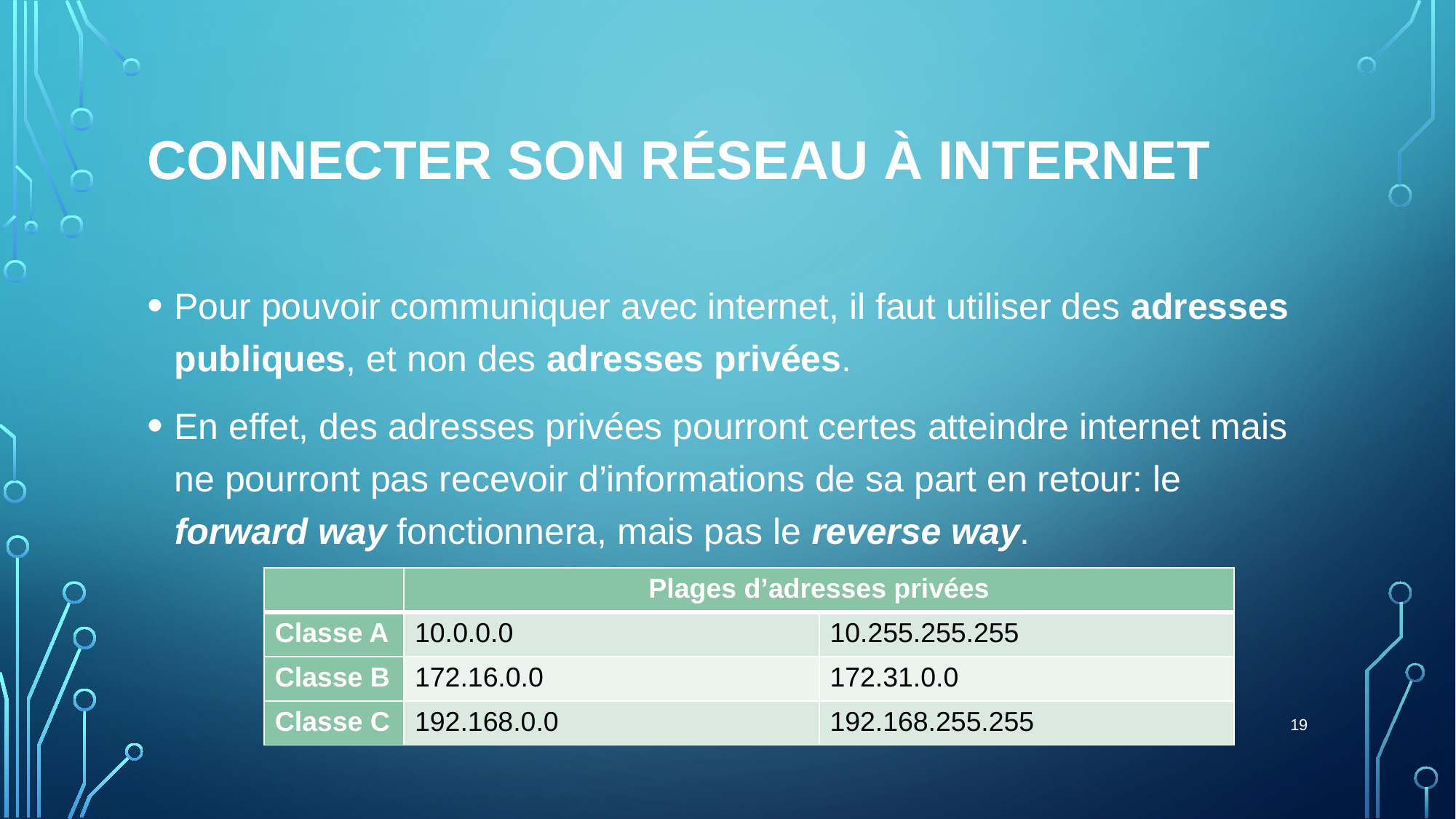

# Connecter son réseau à internet
Pour pouvoir communiquer avec internet, il faut utiliser des adresses publiques, et non des adresses privées.
En effet, des adresses privées pourront certes atteindre internet mais ne pourront pas recevoir d’informations de sa part en retour: le forward way fonctionnera, mais pas le reverse way.
|  | Plages d’adresses privées |  |
| --- | --- | --- |
| Classe A | 10.0.0.0 | 10.255.255.255 |
| Classe B | 172.16.0.0 | 172.31.0.0 |
| Classe C | 192.168.0.0 | 192.168.255.255 |
19